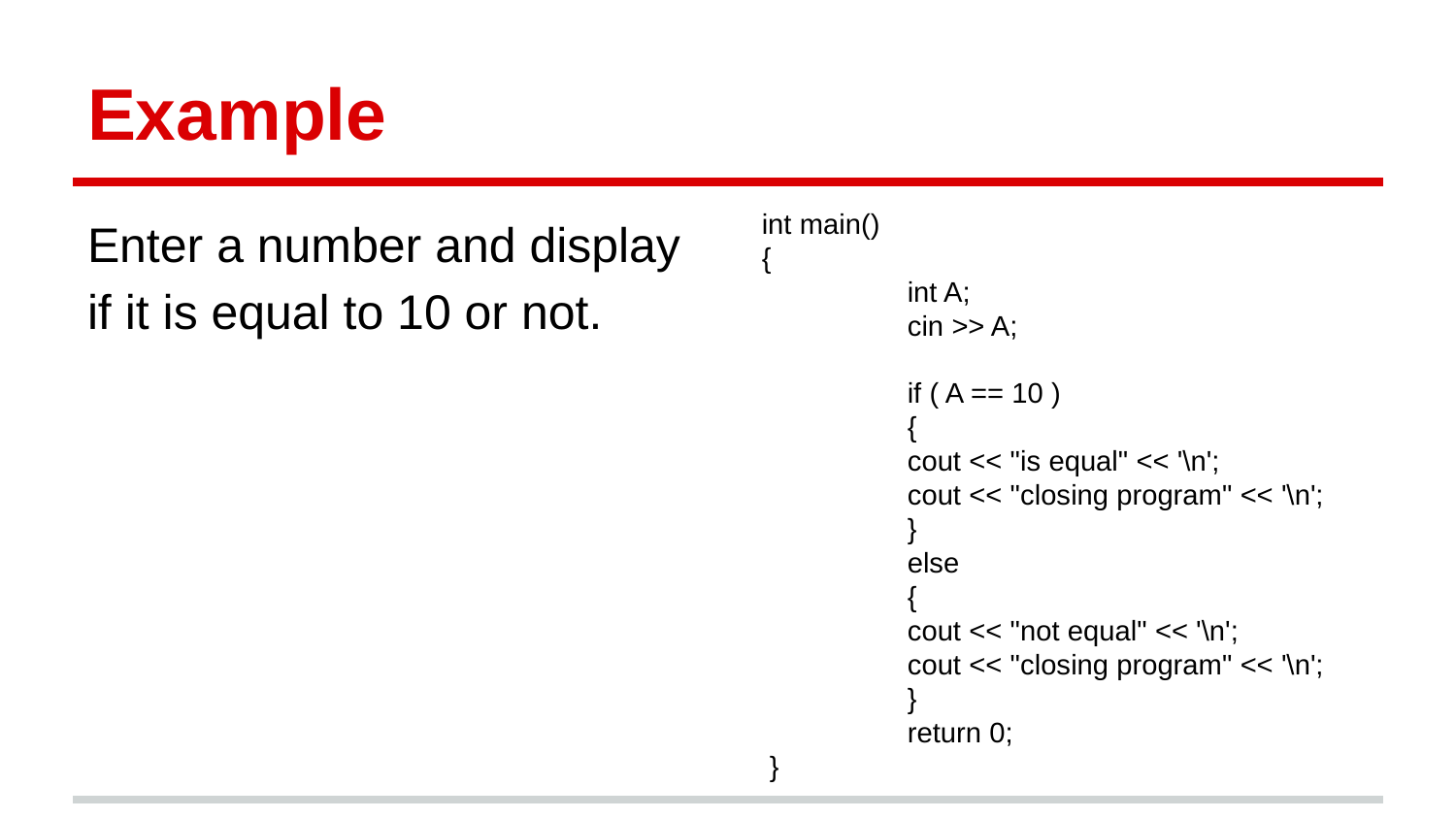

# Example
Enter a number and display if it is equal to 10 or not.

int main()
{
    	int A;
    	cin >> A;

    	if ( A == 10 )
    	{
             	cout << "is equal" << '\n';
             	cout << "closing program" << '\n';
    	}
    	else
    	{
             	cout << "not equal" << '\n';
             	cout << "closing program" << '\n';
     	}
     	return 0;
 }